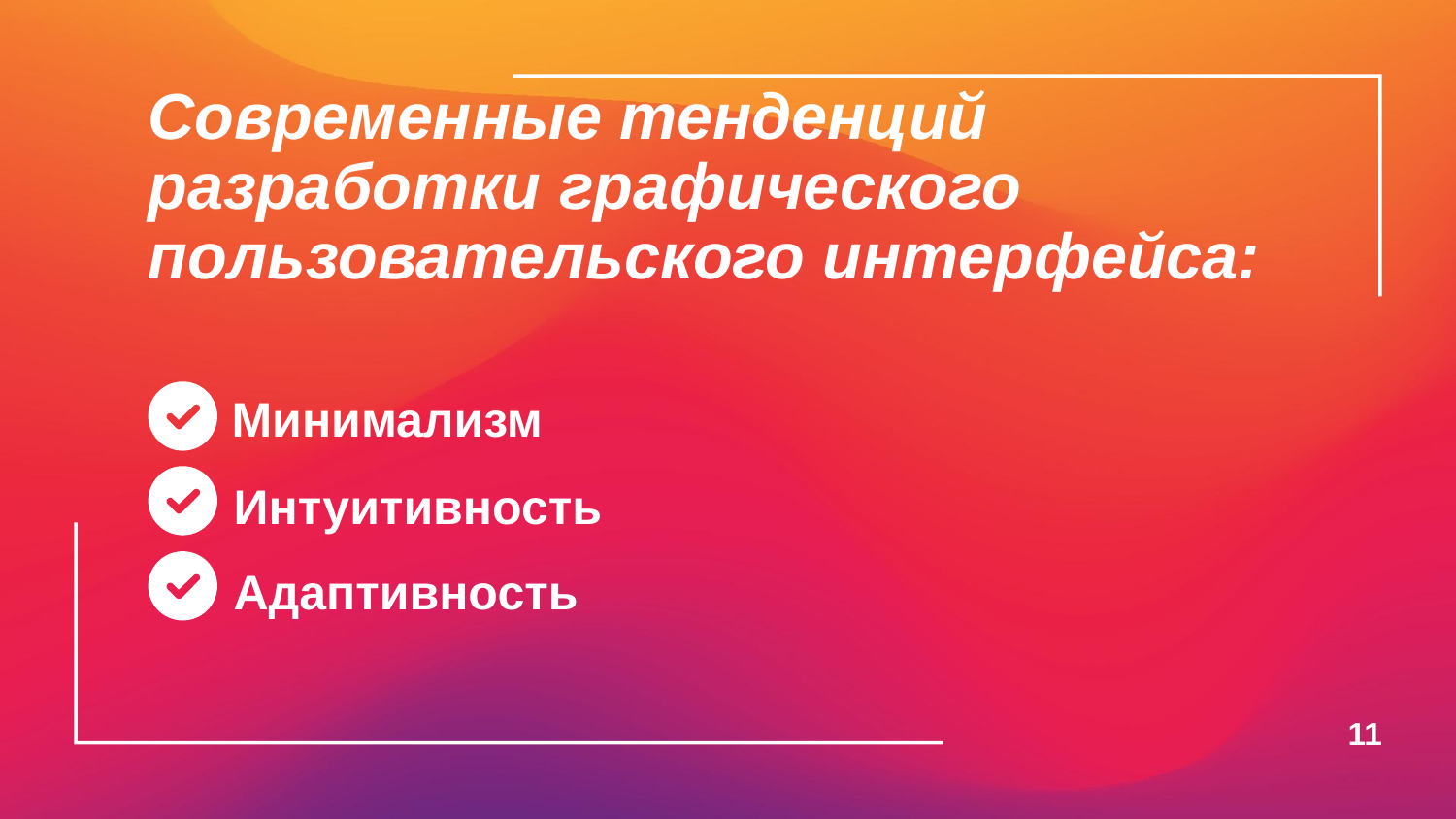

# Современные тенденций разработки графического пользовательского интерфейса:
Минимализм

Интуитивность

Адаптивность

11